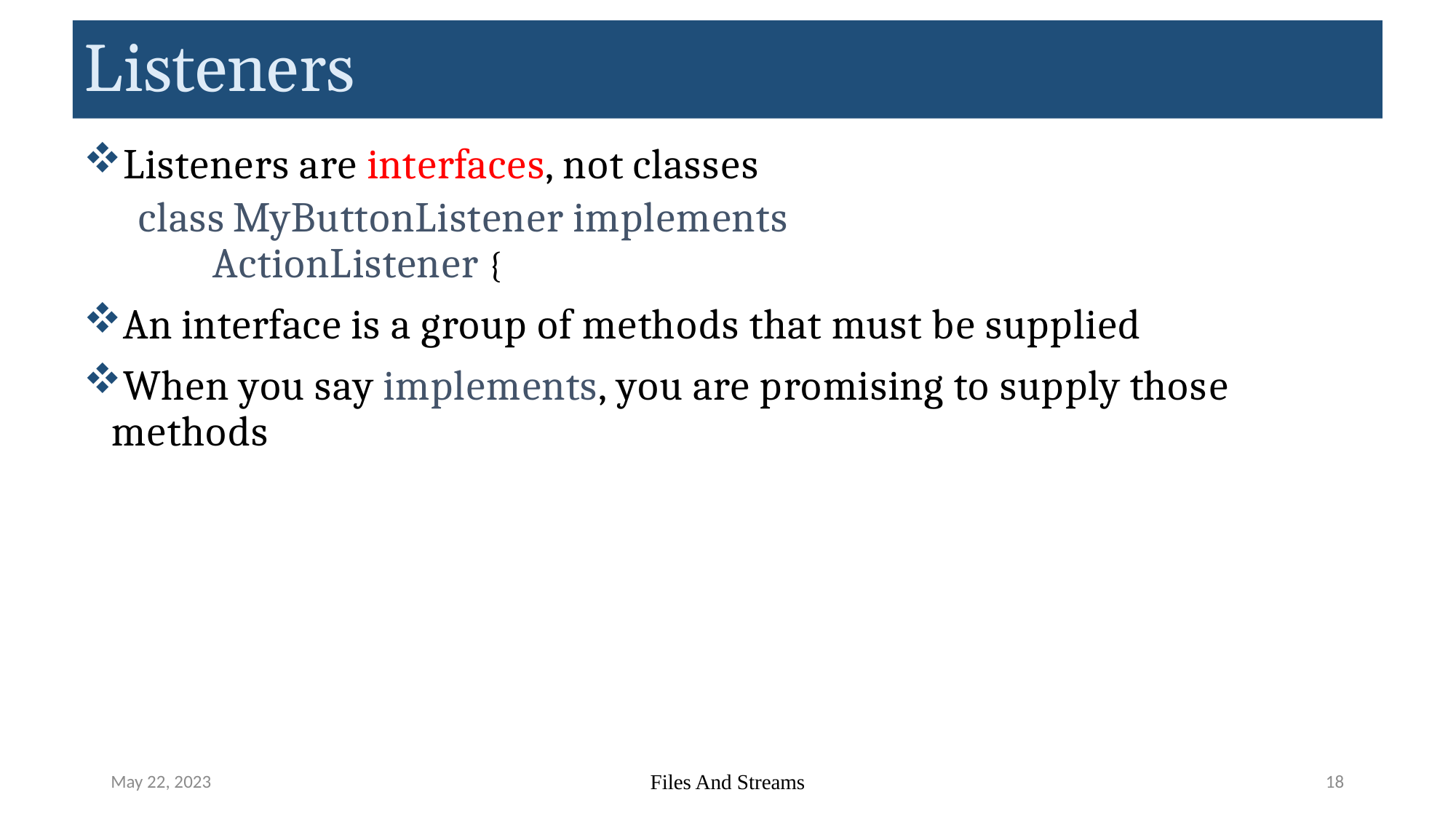

# Listeners
Listeners are interfaces, not classes
class MyButtonListener implements
        ActionListener {
An interface is a group of methods that must be supplied
When you say implements, you are promising to supply those methods

May 22, 2023
Files And Streams
18